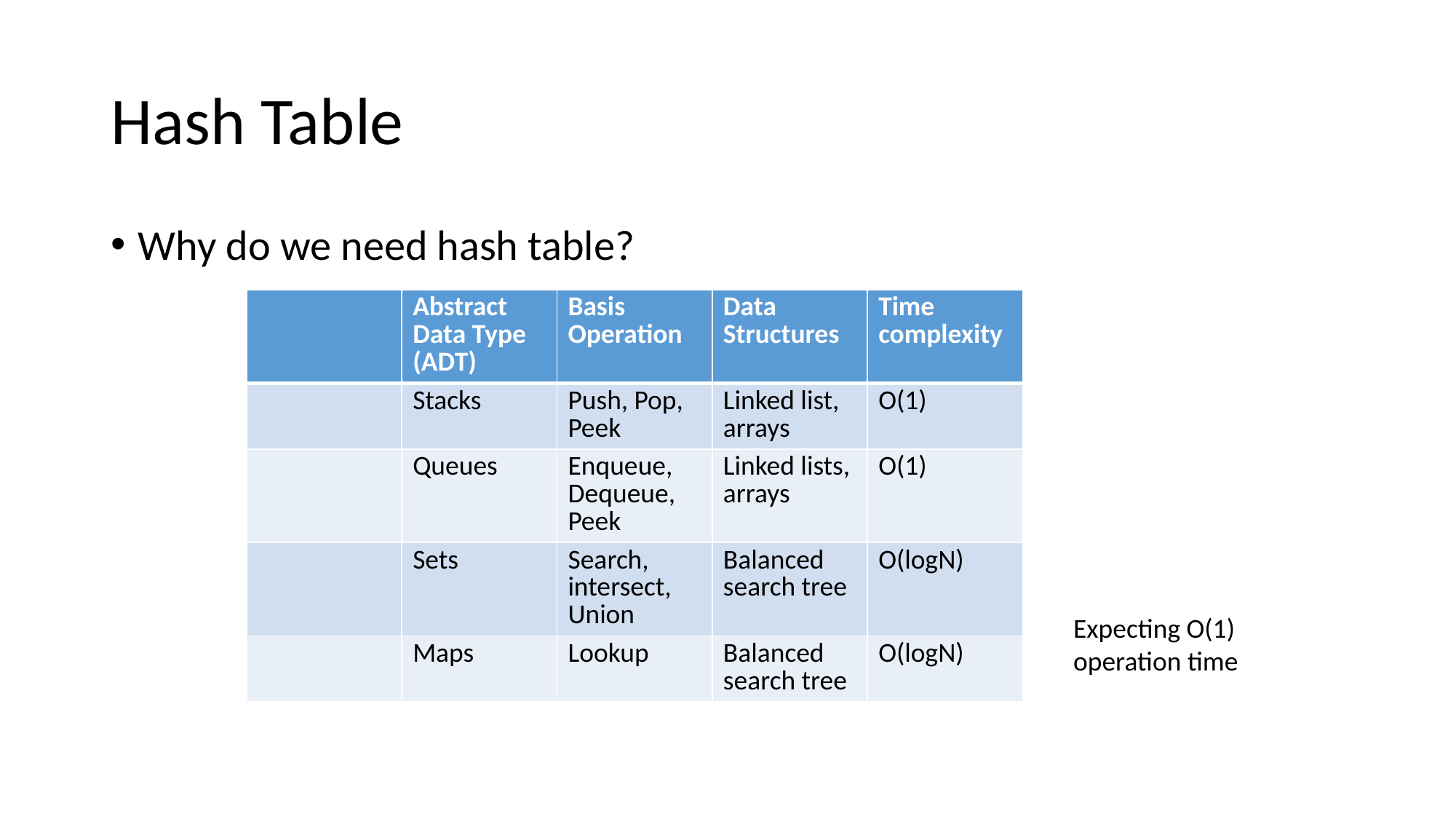

# Hash Table
Why do we need hash table?
|  | Abstract Data Type (ADT) | Basis Operation | Data Structures | Time complexity |
| --- | --- | --- | --- | --- |
|  | Stacks | Push, Pop, Peek | Linked list, arrays | O(1) |
|  | Queues | Enqueue, Dequeue, Peek | Linked lists, arrays | O(1) |
|  | Sets | Search, intersect, Union | Balanced search tree | O(logN) |
|  | Maps | Lookup | Balanced search tree | O(logN) |
Expecting O(1) operation time